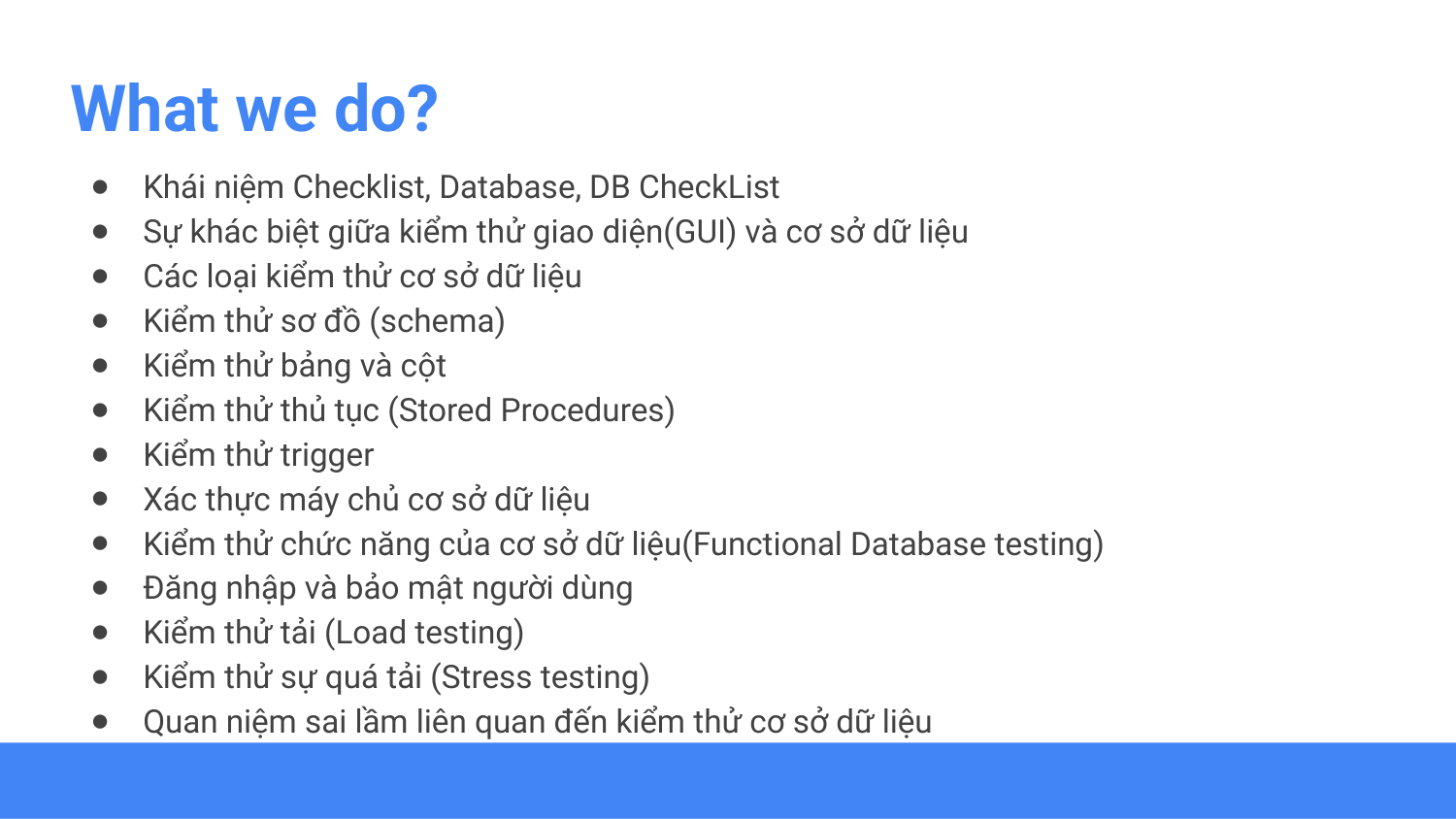

# What we do?
Khái niệm Checklist, Database, DB CheckList
Sự khác biệt giữa kiểm thử giao diện(GUI) và cơ sở dữ liệu
Các loại kiểm thử cơ sở dữ liệu
Kiểm thử sơ đồ (schema)
Kiểm thử bảng và cột
Kiểm thử thủ tục (Stored Procedures)
Kiểm thử trigger
Xác thực máy chủ cơ sở dữ liệu
Kiểm thử chức năng của cơ sở dữ liệu(Functional Database testing)
Đăng nhập và bảo mật người dùng
Kiểm thử tải (Load testing)
Kiểm thử sự quá tải (Stress testing)
Quan niệm sai lầm liên quan đến kiểm thử cơ sở dữ liệu